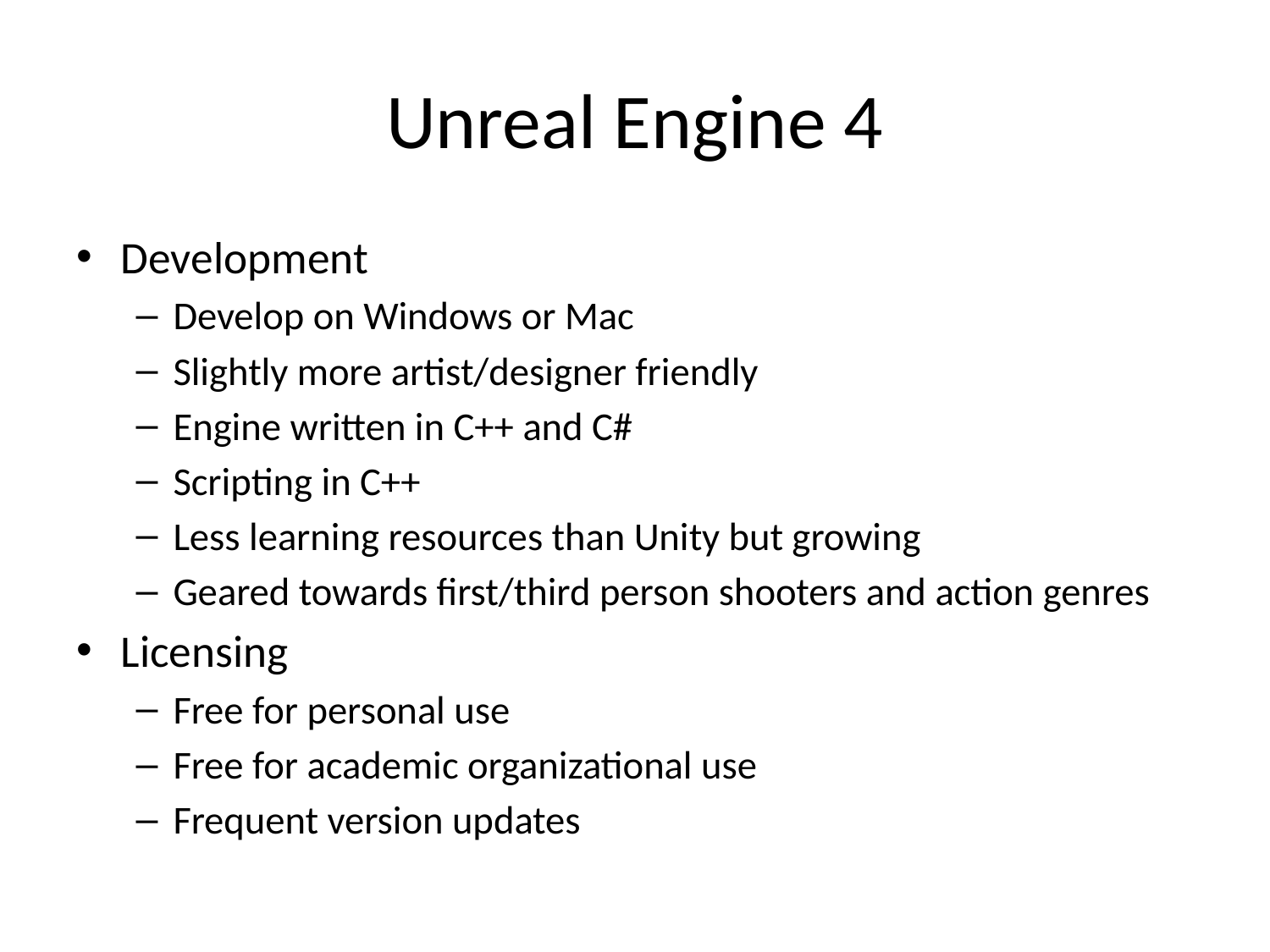

# Unreal Engine 4
Development
Develop on Windows or Mac
Slightly more artist/designer friendly
Engine written in C++ and C#
Scripting in C++
Less learning resources than Unity but growing
Geared towards first/third person shooters and action genres
Licensing
Free for personal use
Free for academic organizational use
Frequent version updates